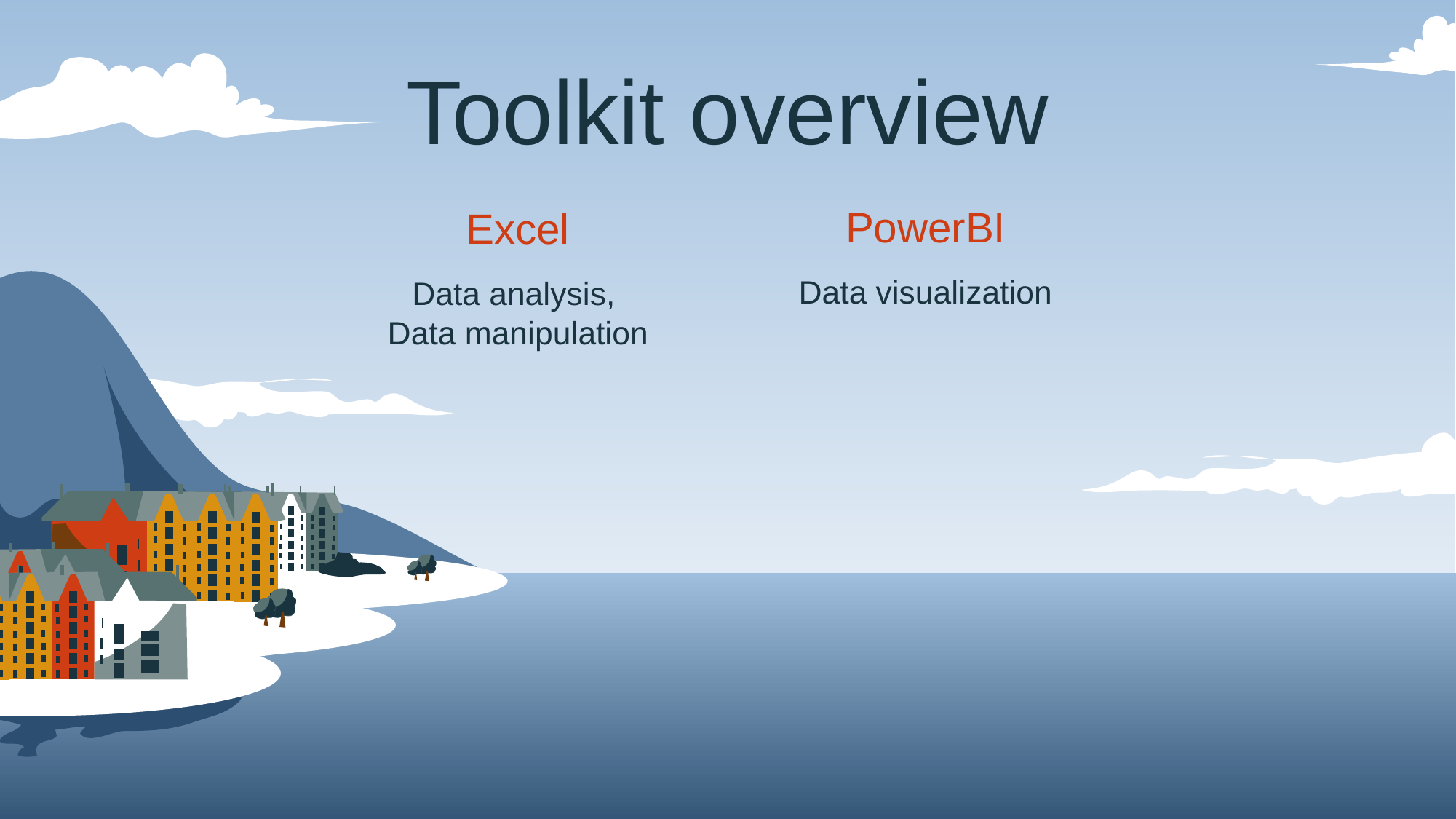

# Toolkit overview
PowerBI
Excel
Data visualization
Data analysis,
Data manipulation